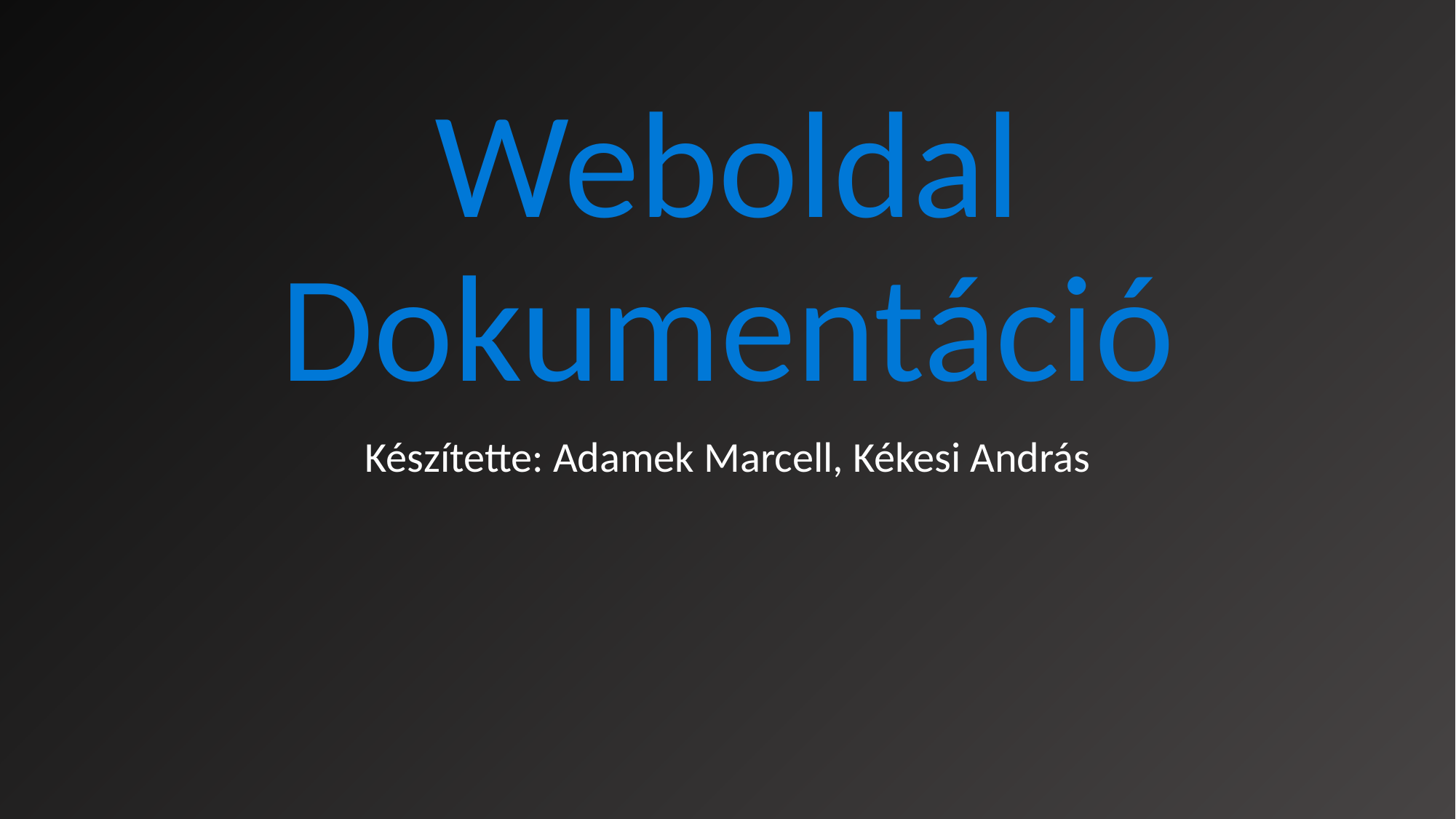

# Weboldal Dokumentáció
Készítette: Adamek Marcell, Kékesi András